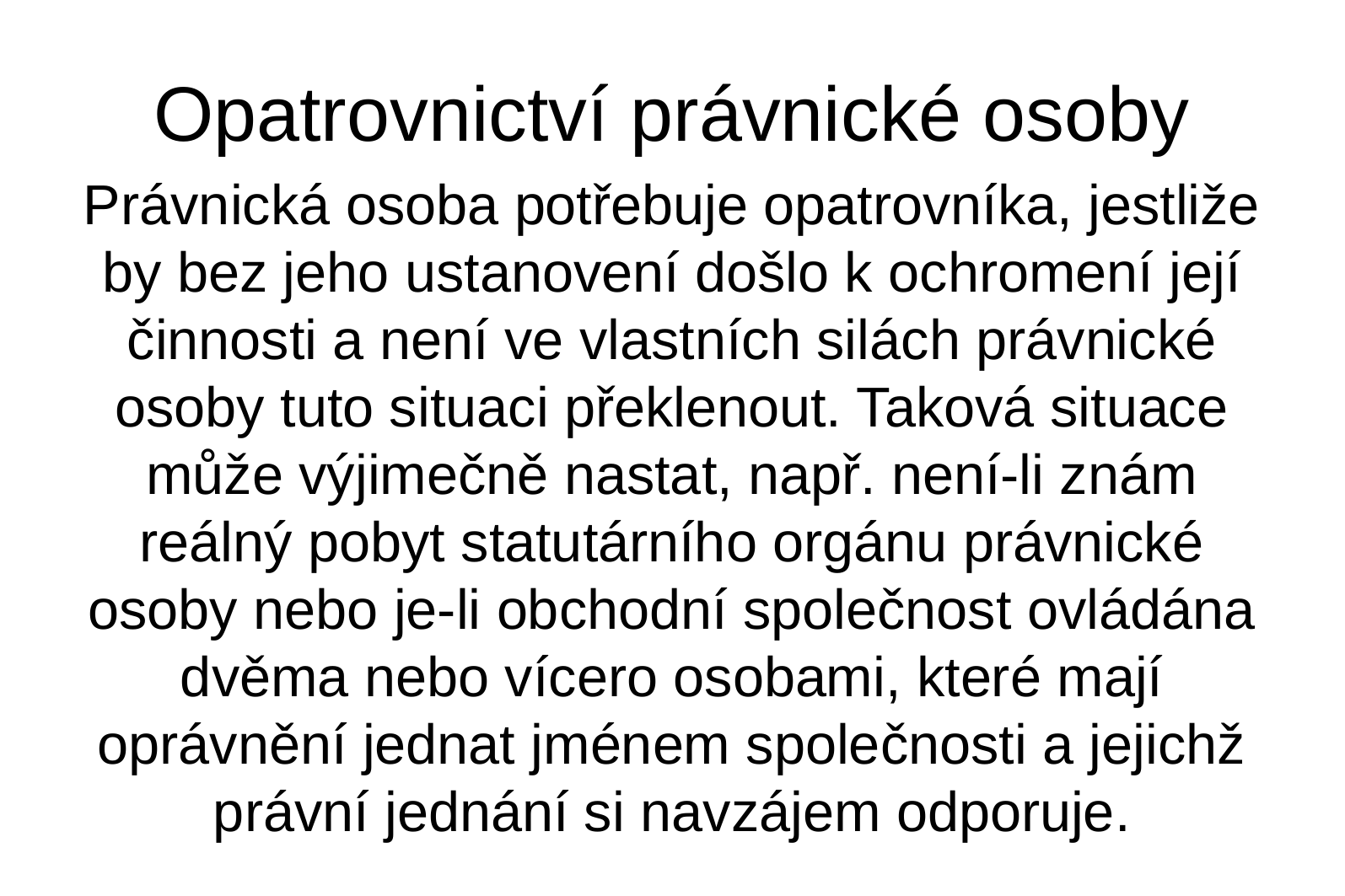

Opatrovnictví právnické osoby
Právnická osoba potřebuje opatrovníka, jestliže by bez jeho ustanovení došlo k ochromení její činnosti a není ve vlastních silách právnické osoby tuto situaci překlenout. Taková situace může výjimečně nastat, např. není-li znám reálný pobyt statutárního orgánu právnické osoby nebo je-li obchodní společnost ovládána dvěma nebo vícero osobami, které mají oprávnění jednat jménem společnosti a jejichž právní jednání si navzájem odporuje.